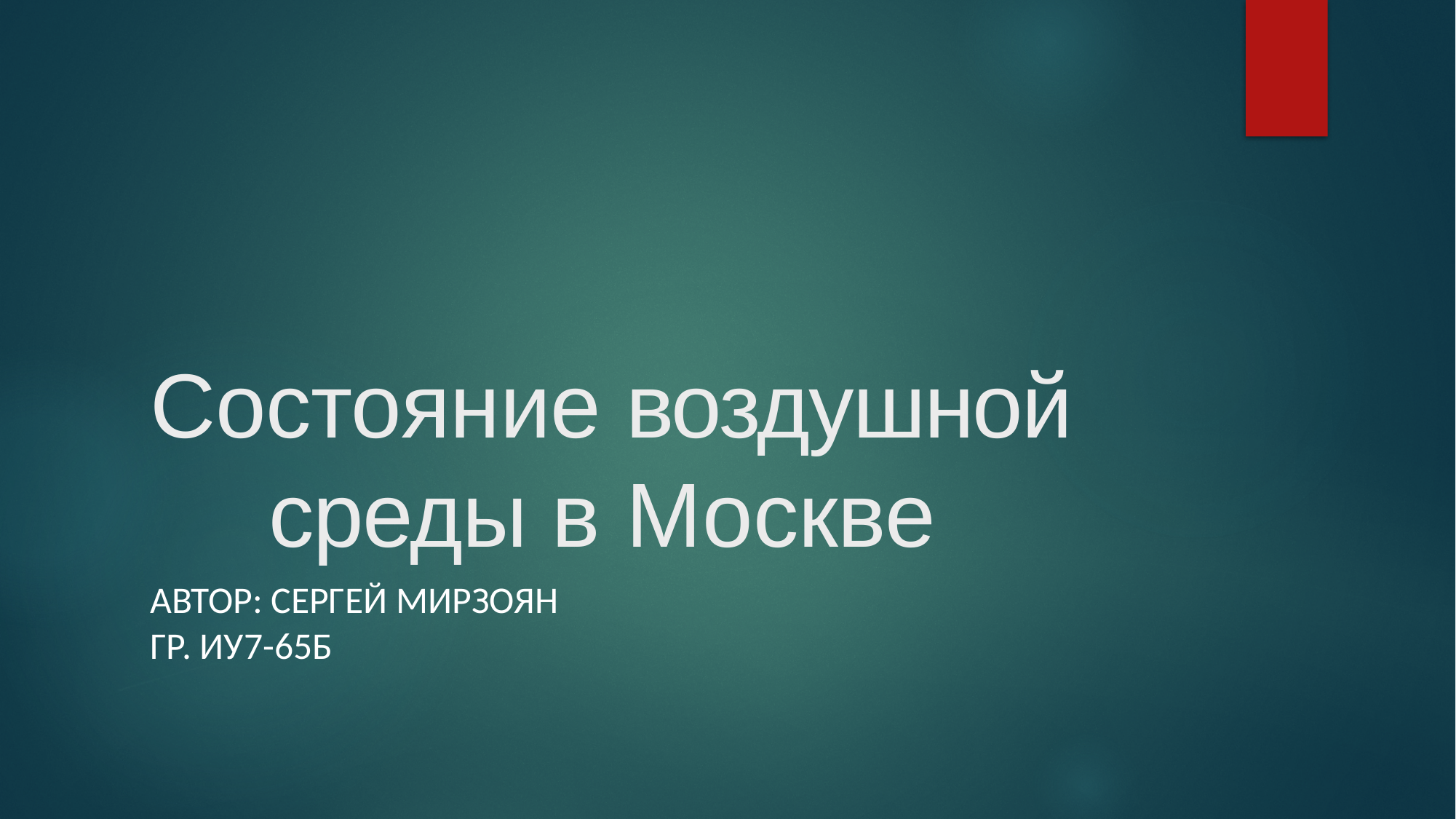

# Состояние воздушной  среды в Москве
Автор: Сергей Мирзоян
гр. ИУ7-65б